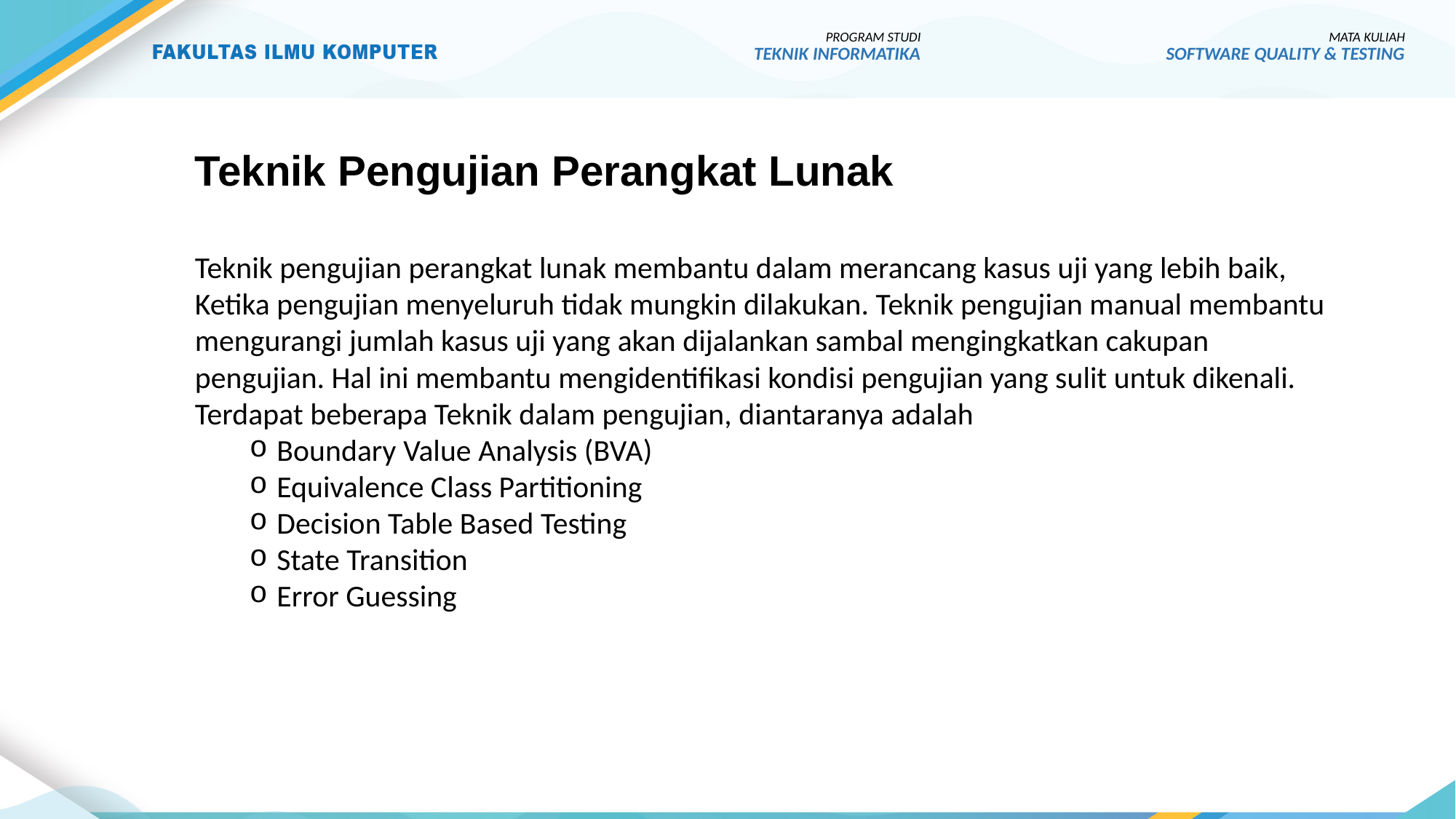

PROGRAM STUDI
TEKNIK INFORMATIKA
MATA KULIAH
SOFTWARE QUALITY & TESTING

# Teknik Pengujian Perangkat Lunak
Teknik pengujian perangkat lunak membantu dalam merancang kasus uji yang lebih baik, Ketika pengujian menyeluruh tidak mungkin dilakukan. Teknik pengujian manual membantu mengurangi jumlah kasus uji yang akan dijalankan sambal mengingkatkan cakupan pengujian. Hal ini membantu mengidentifikasi kondisi pengujian yang sulit untuk dikenali.
Terdapat beberapa Teknik dalam pengujian, diantaranya adalah
Boundary Value Analysis (BVA)
Equivalence Class Partitioning
Decision Table Based Testing
State Transition
Error Guessing